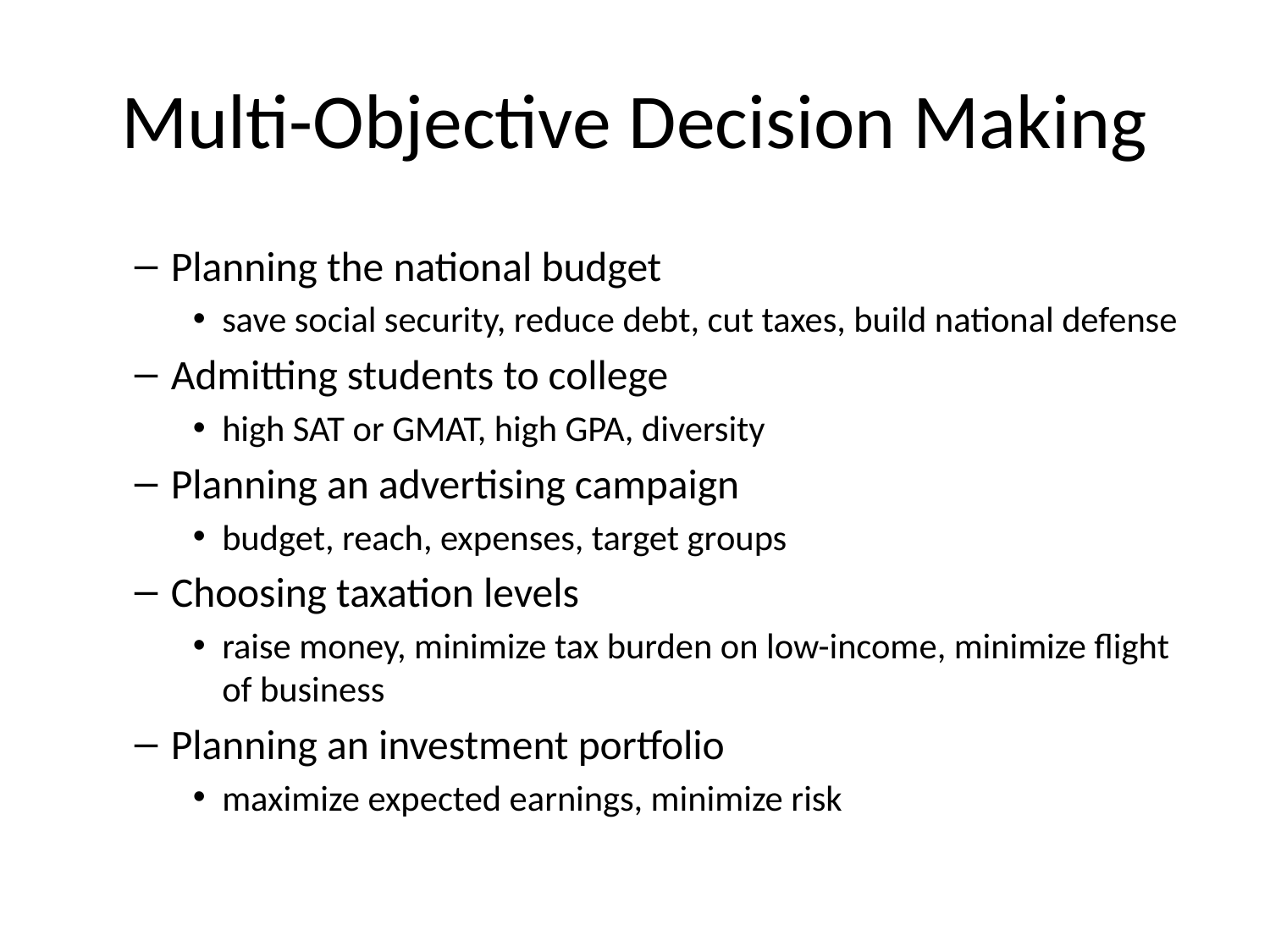

# Multi-Objective Decision Making
Planning the national budget
save social security, reduce debt, cut taxes, build national defense
Admitting students to college
high SAT or GMAT, high GPA, diversity
Planning an advertising campaign
budget, reach, expenses, target groups
Choosing taxation levels
raise money, minimize tax burden on low-income, minimize flight of business
Planning an investment portfolio
maximize expected earnings, minimize risk